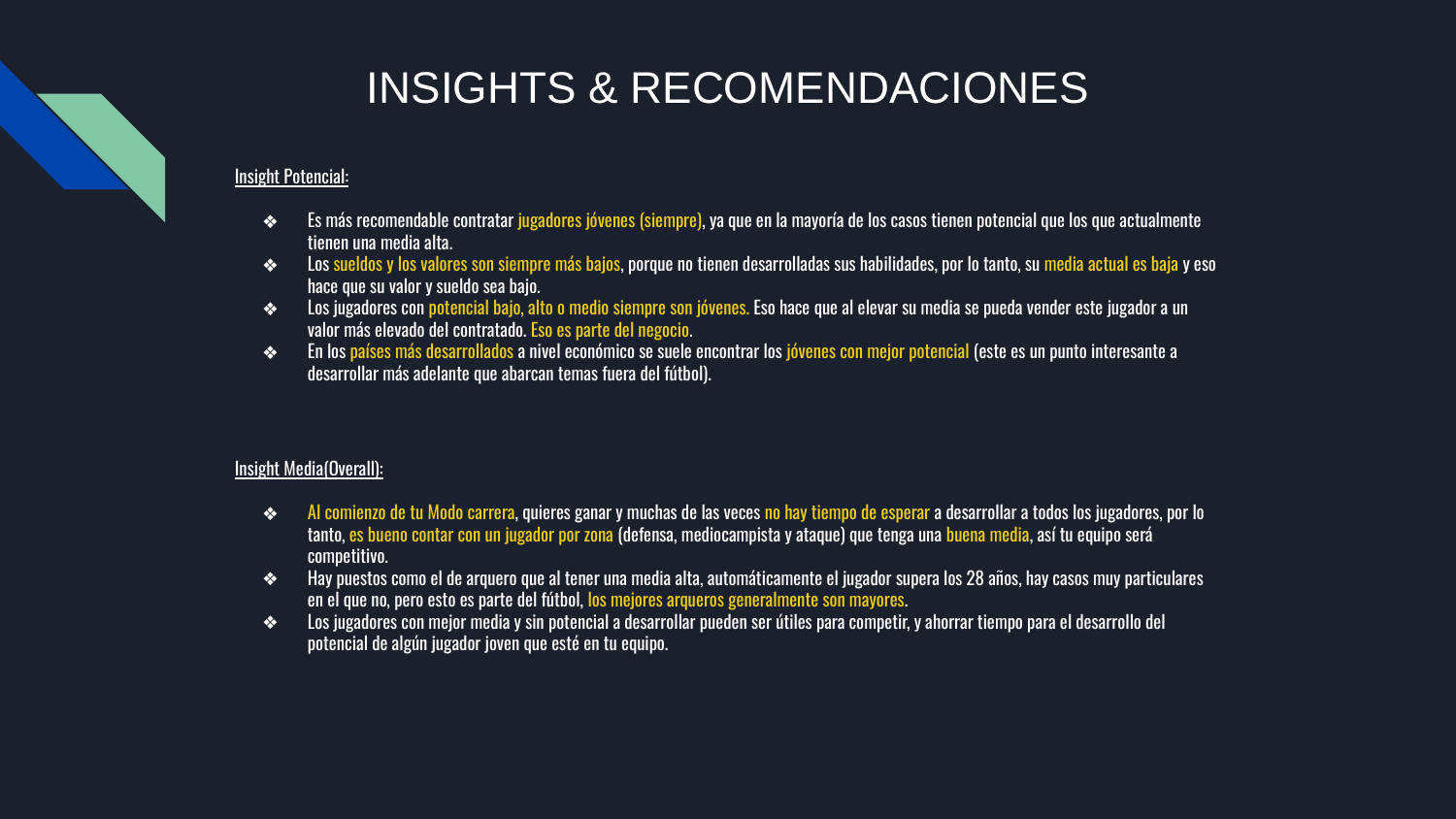

INSIGHTS & RECOMENDACIONES
Insight Potencial:

Es más recomendable contratar jugadores jóvenes (siempre), ya que en la mayoría de los casos tienen potencial que los que actualmente tienen una media alta.
Los sueldos y los valores son siempre más bajos, porque no tienen desarrolladas sus habilidades, por lo tanto, su media actual es baja y eso hace que su valor y sueldo sea bajo.
Los jugadores con potencial bajo, alto o medio siempre son jóvenes. Eso hace que al elevar su media se pueda vender este jugador a un valor más elevado del contratado. Eso es parte del negocio.
En los países más desarrollados a nivel económico se suele encontrar los jóvenes con mejor potencial (este es un punto interesante a desarrollar más adelante que abarcan temas fuera del fútbol).

Insight Media(Overall):

Al comienzo de tu Modo carrera, quieres ganar y muchas de las veces no hay tiempo de esperar a desarrollar a todos los jugadores, por lo tanto, es bueno contar con un jugador por zona (defensa, mediocampista y ataque) que tenga una buena media, así tu equipo será competitivo.
Hay puestos como el de arquero que al tener una media alta, automáticamente el jugador supera los 28 años, hay casos muy particulares en el que no, pero esto es parte del fútbol, los mejores arqueros generalmente son mayores.
Los jugadores con mejor media y sin potencial a desarrollar pueden ser útiles para competir, y ahorrar tiempo para el desarrollo del potencial de algún jugador joven que esté en tu equipo.